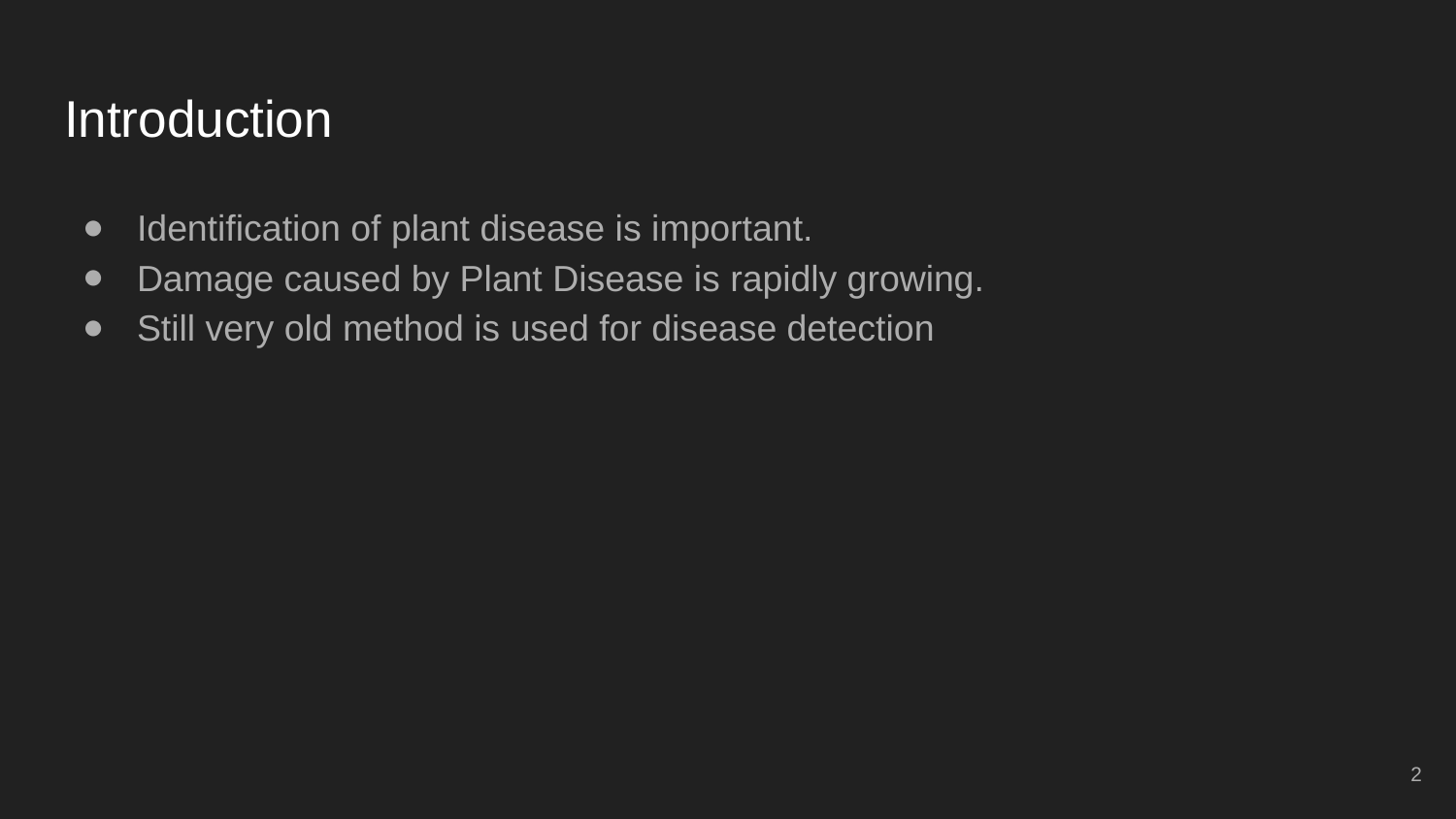

# Introduction
Identification of plant disease is important.
Damage caused by Plant Disease is rapidly growing.
Still very old method is used for disease detection
2